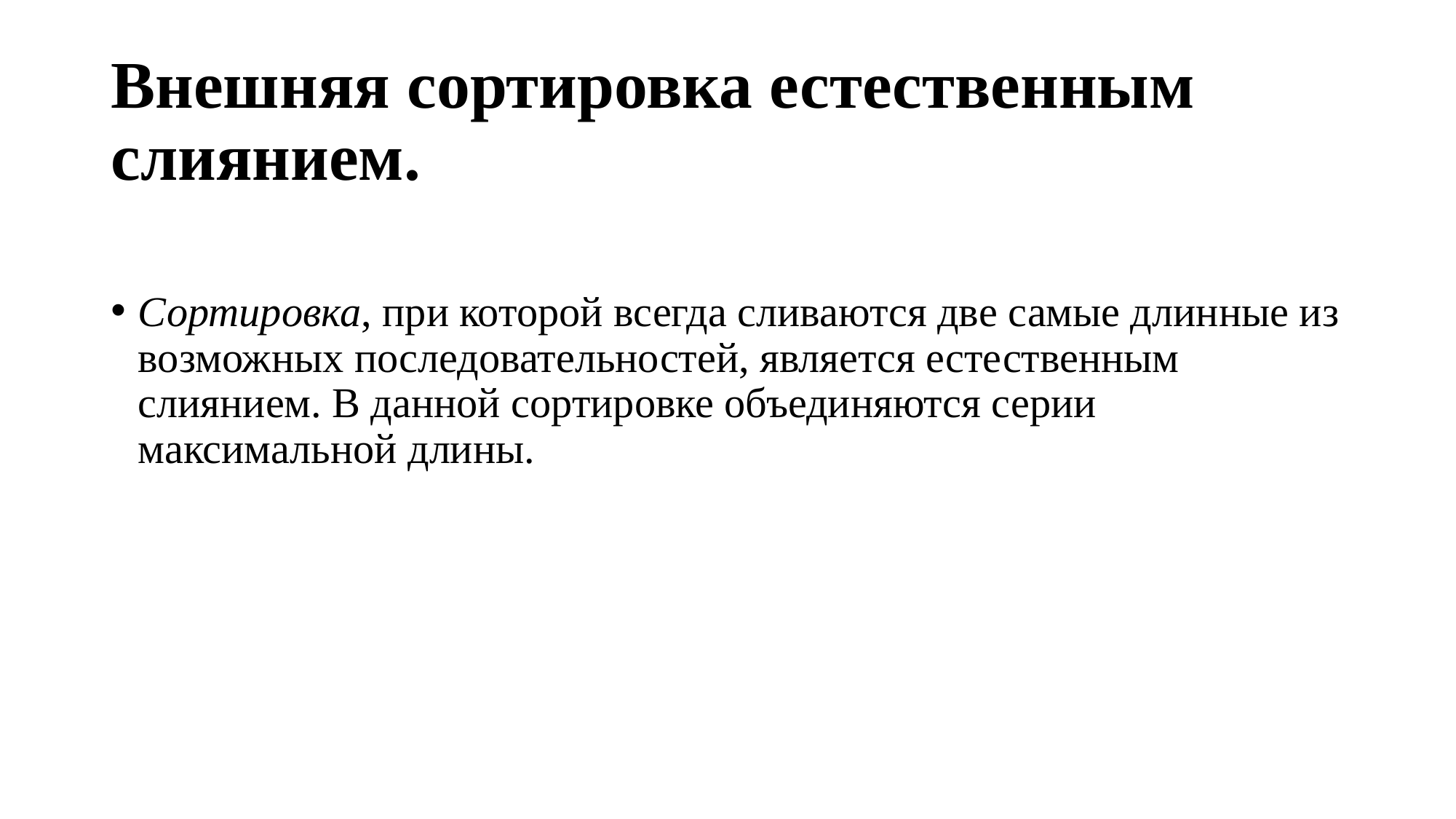

# Внешняя сортировка естественным слиянием.

Сортировка, при которой всегда сливаются две самые длинные из возможных последовательностей, является естественным слиянием. В данной сортировке объединяются серии максимальной длины.